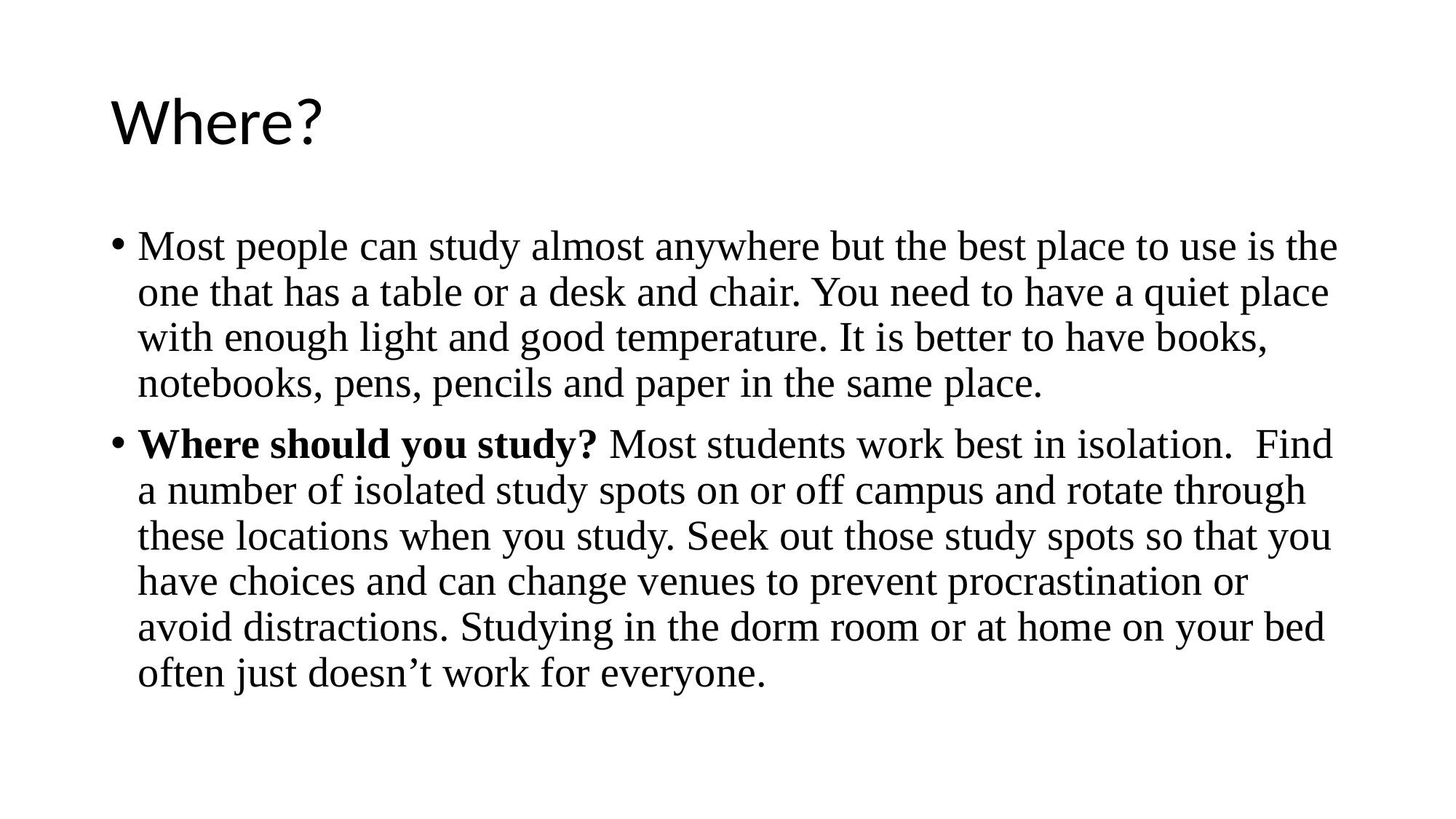

# Where?
Most people can study almost anywhere but the best place to use is the one that has a table or a desk and chair. You need to have a quiet place with enough light and good temperature. It is better to have books, notebooks, pens, pencils and paper in the same place.
Where should you study? Most students work best in isolation.  Find a number of isolated study spots on or off campus and rotate through these locations when you study. Seek out those study spots so that you have choices and can change venues to prevent procrastination or avoid distractions. Studying in the dorm room or at home on your bed often just doesn’t work for everyone.